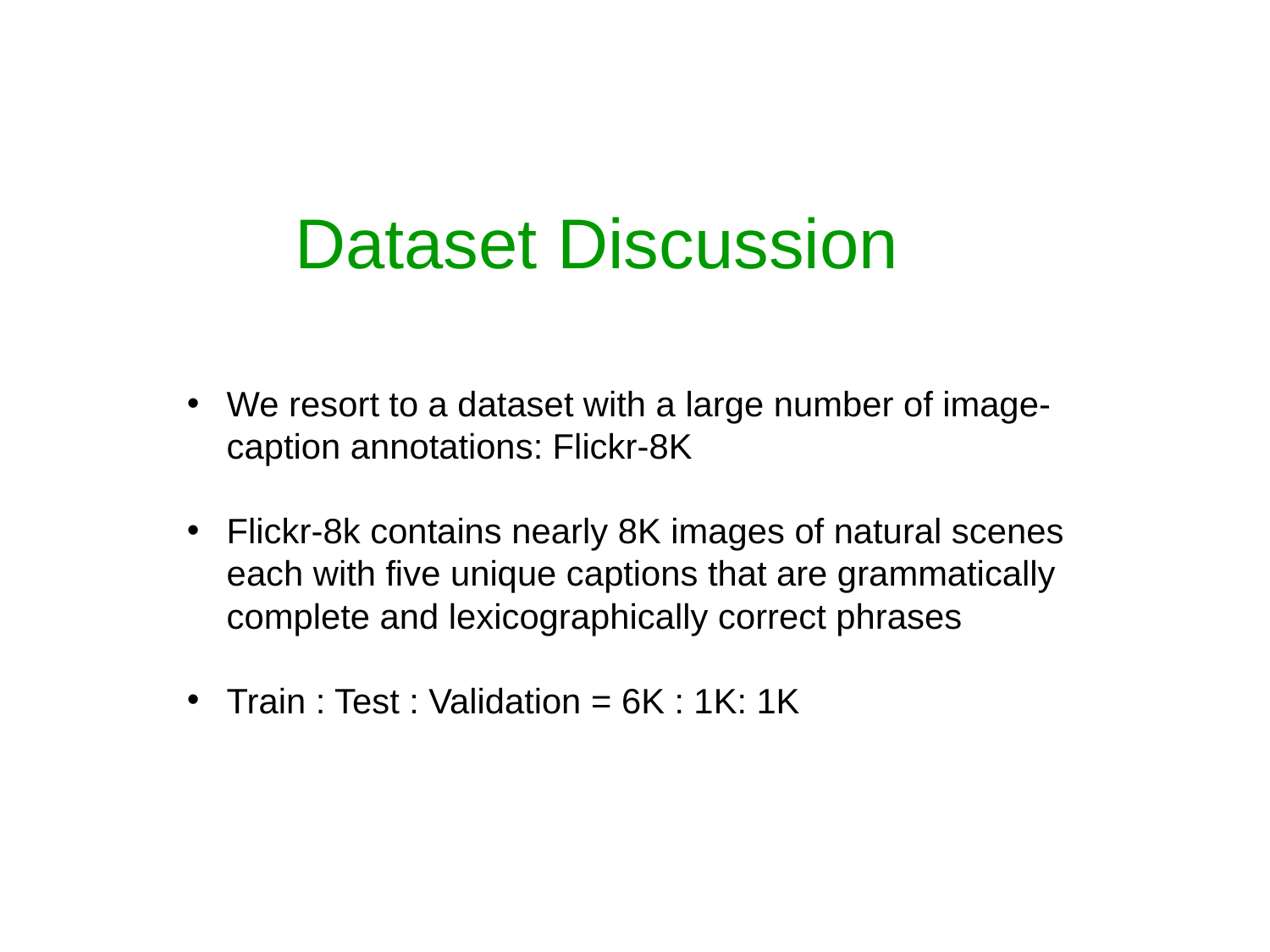

# Dataset Discussion
We resort to a dataset with a large number of image-caption annotations: Flickr-8K

Flickr-8k contains nearly 8K images of natural scenes each with five unique captions that are grammatically complete and lexicographically correct phrases

Train : Test : Validation = 6K : 1K: 1K